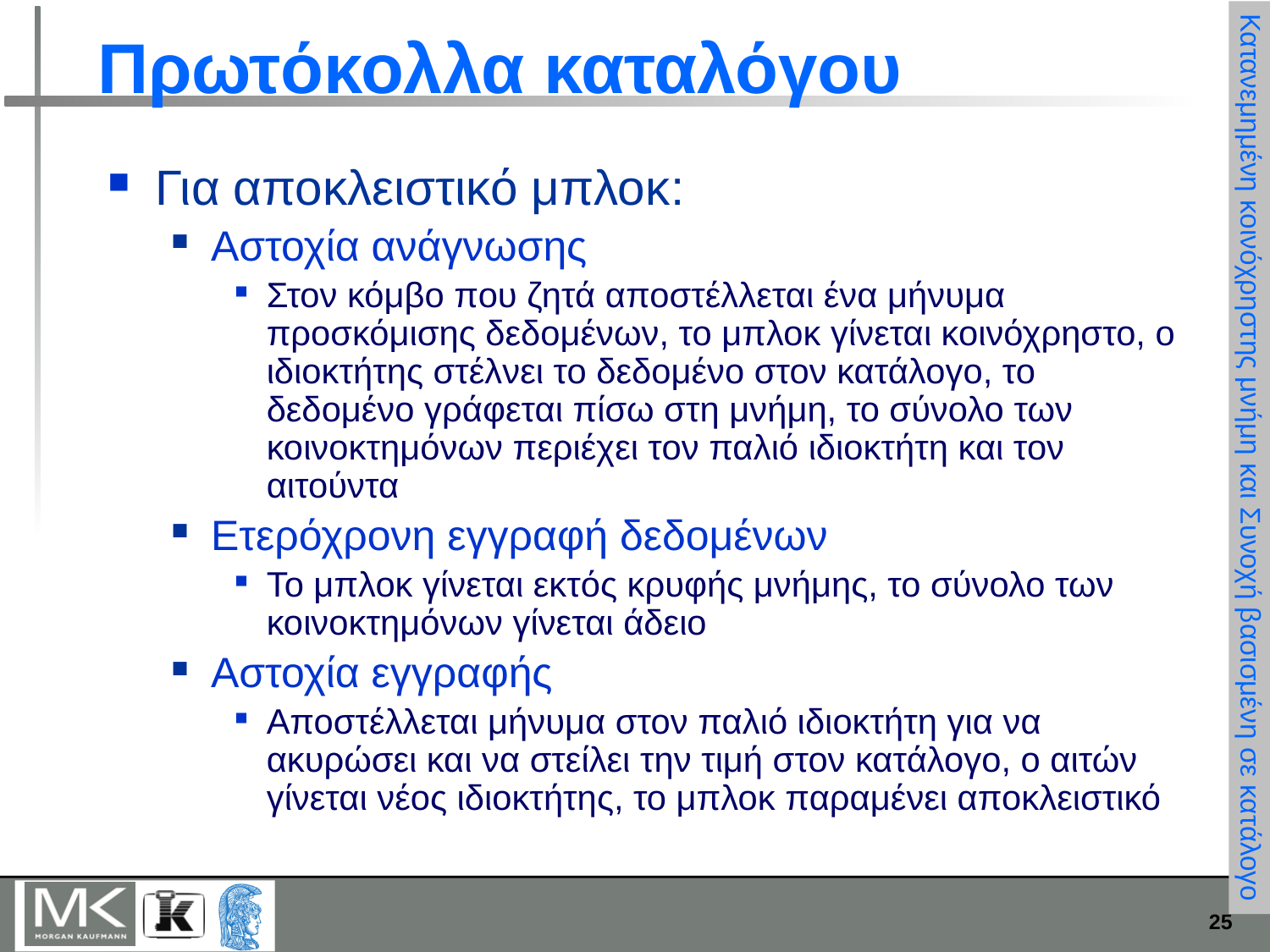

# Πρωτόκολλα καταλόγου
Για αποκλειστικό μπλοκ:
Αστοχία ανάγνωσης
Στον κόμβο που ζητά αποστέλλεται ένα μήνυμα προσκόμισης δεδομένων, το μπλοκ γίνεται κοινόχρηστο, ο ιδιοκτήτης στέλνει το δεδομένο στον κατάλογο, το δεδομένο γράφεται πίσω στη μνήμη, το σύνολο των κοινοκτημόνων περιέχει τον παλιό ιδιοκτήτη και τον αιτούντα
Ετερόχρονη εγγραφή δεδομένων
Το μπλοκ γίνεται εκτός κρυφής μνήμης, το σύνολο των κοινοκτημόνων γίνεται άδειο
Αστοχία εγγραφής
Αποστέλλεται μήνυμα στον παλιό ιδιοκτήτη για να ακυρώσει και να στείλει την τιμή στον κατάλογο, ο αιτών γίνεται νέος ιδιοκτήτης, το μπλοκ παραμένει αποκλειστικό
Κατανεμημένη κοινόχρηστης μνήμη και Συνοχή βασισμένη σε κατάλογο